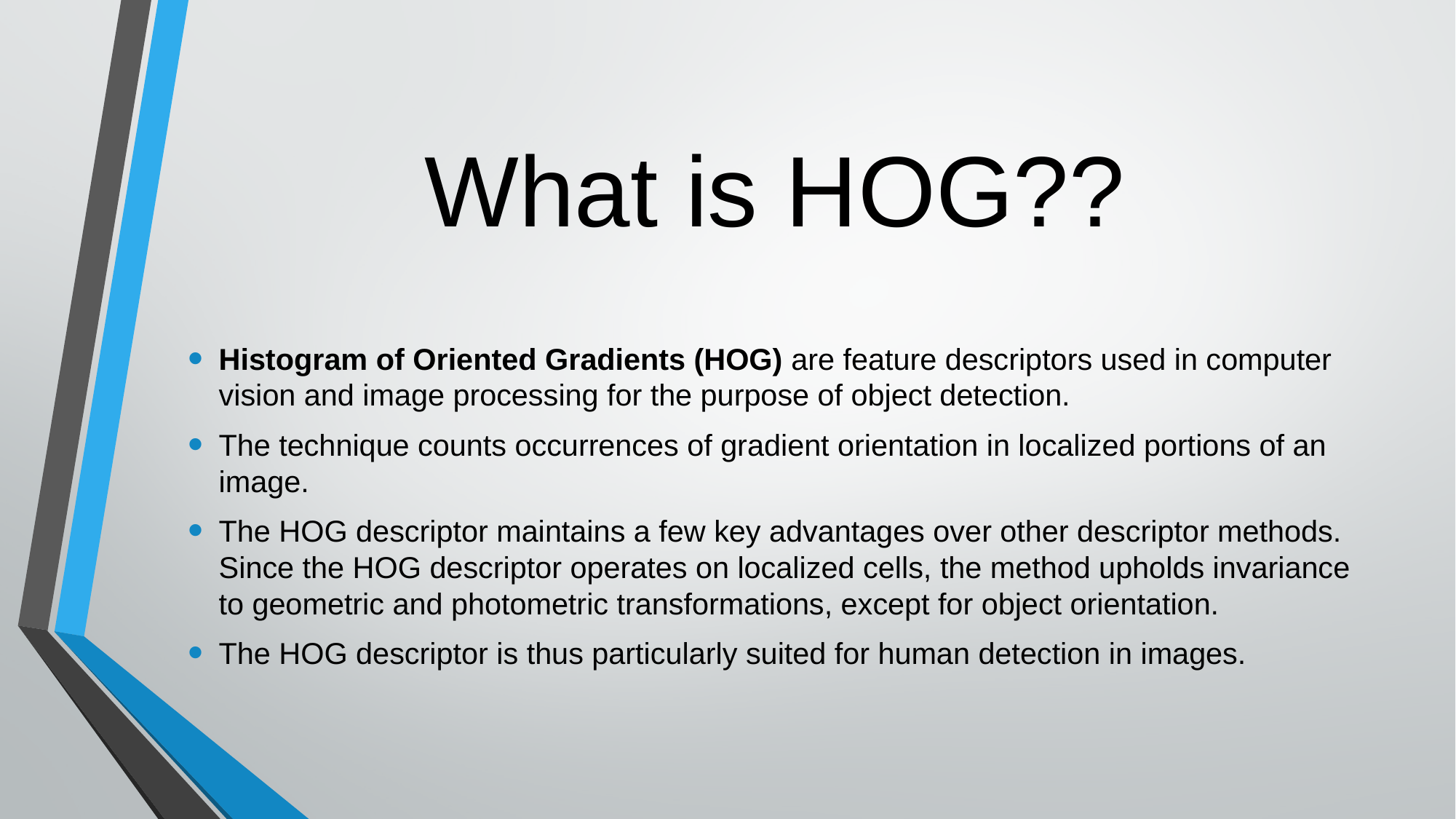

# What is HOG??
Histogram of Oriented Gradients (HOG) are feature descriptors used in computer vision and image processing for the purpose of object detection.
The technique counts occurrences of gradient orientation in localized portions of an image.
The HOG descriptor maintains a few key advantages over other descriptor methods. Since the HOG descriptor operates on localized cells, the method upholds invariance to geometric and photometric transformations, except for object orientation.
The HOG descriptor is thus particularly suited for human detection in images.